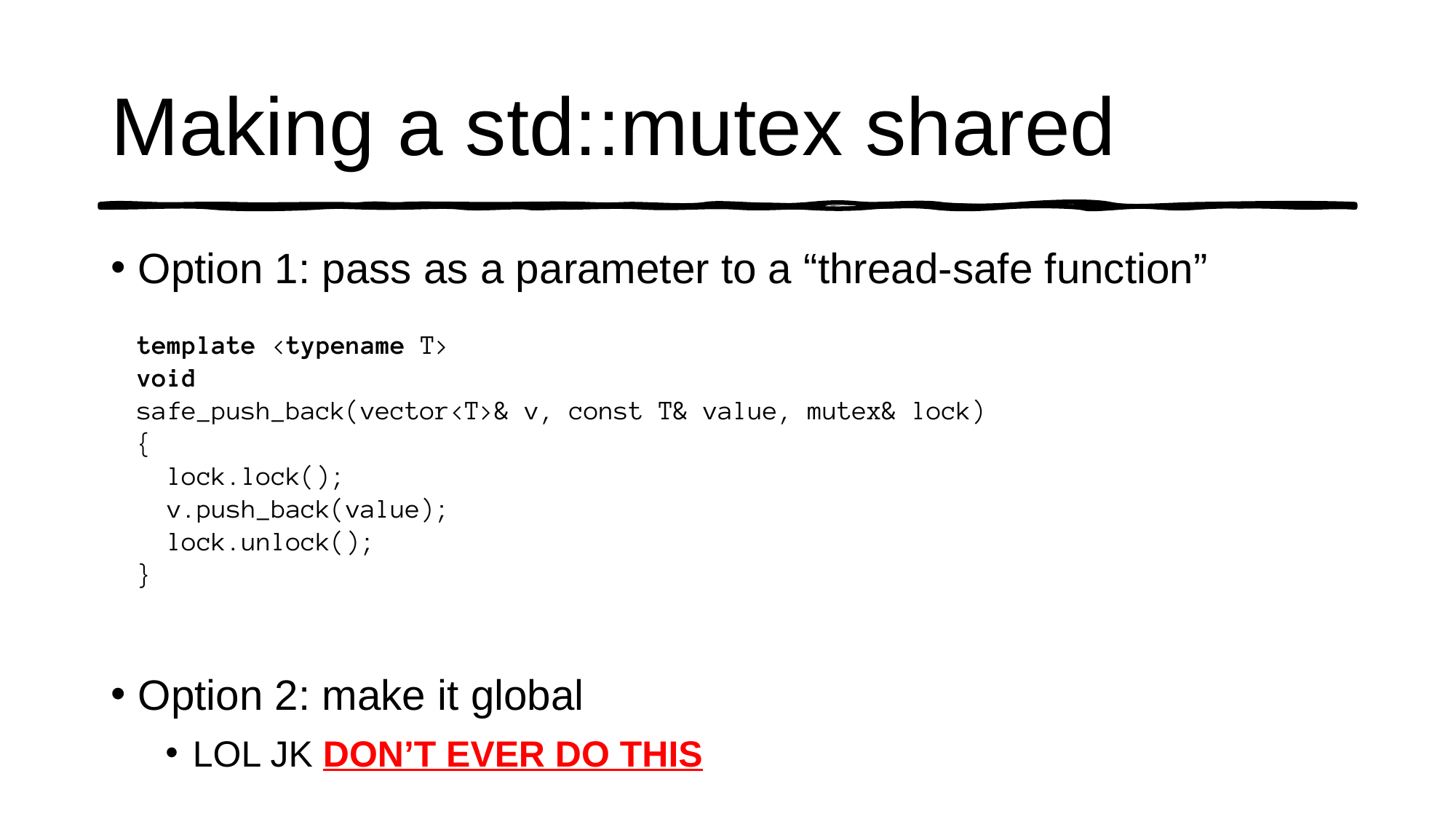

# Making a std::mutex shared
Option 1: pass as a parameter to a “thread-safe function”

Option 2: make it global
LOL JK DON’T EVER DO THIS
template <typename T>
void
safe_push_back(vector<T>& v, const T& value, mutex& lock)
{
  lock.lock();
  v.push_back(value);
  lock.unlock();
}